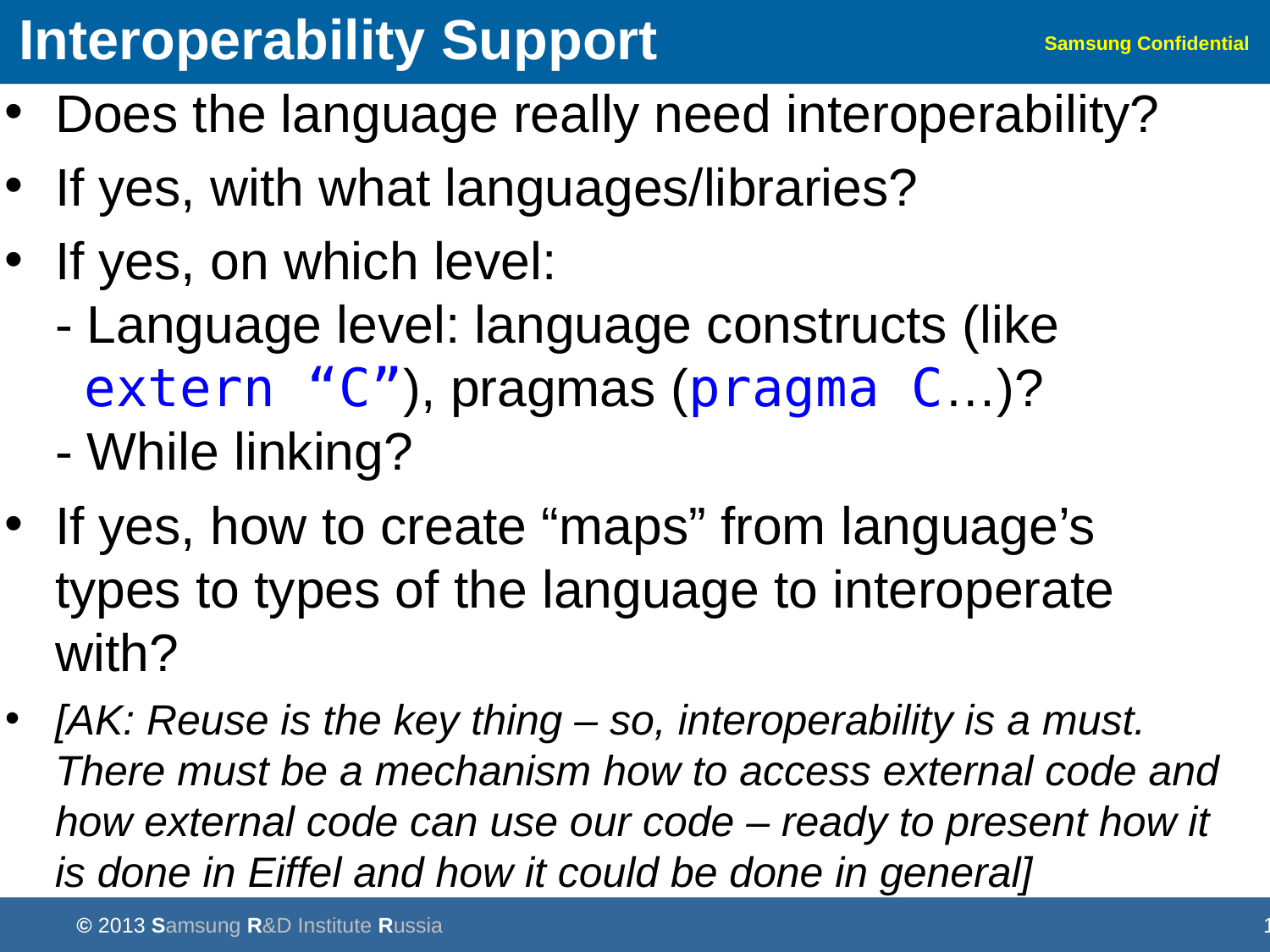

Interoperability Support
Does the language really need interoperability?
If yes, with what languages/libraries?
If yes, on which level:
- Language level: language constructs (like
  extern “C”), pragmas (pragma C…)?
- While linking?
If yes, how to create “maps” from language’s types to types of the language to interoperate with?
[AK: Reuse is the key thing – so, interoperability is a must. There must be a mechanism how to access external code and how external code can use our code – ready to present how it is done in Eiffel and how it could be done in general]